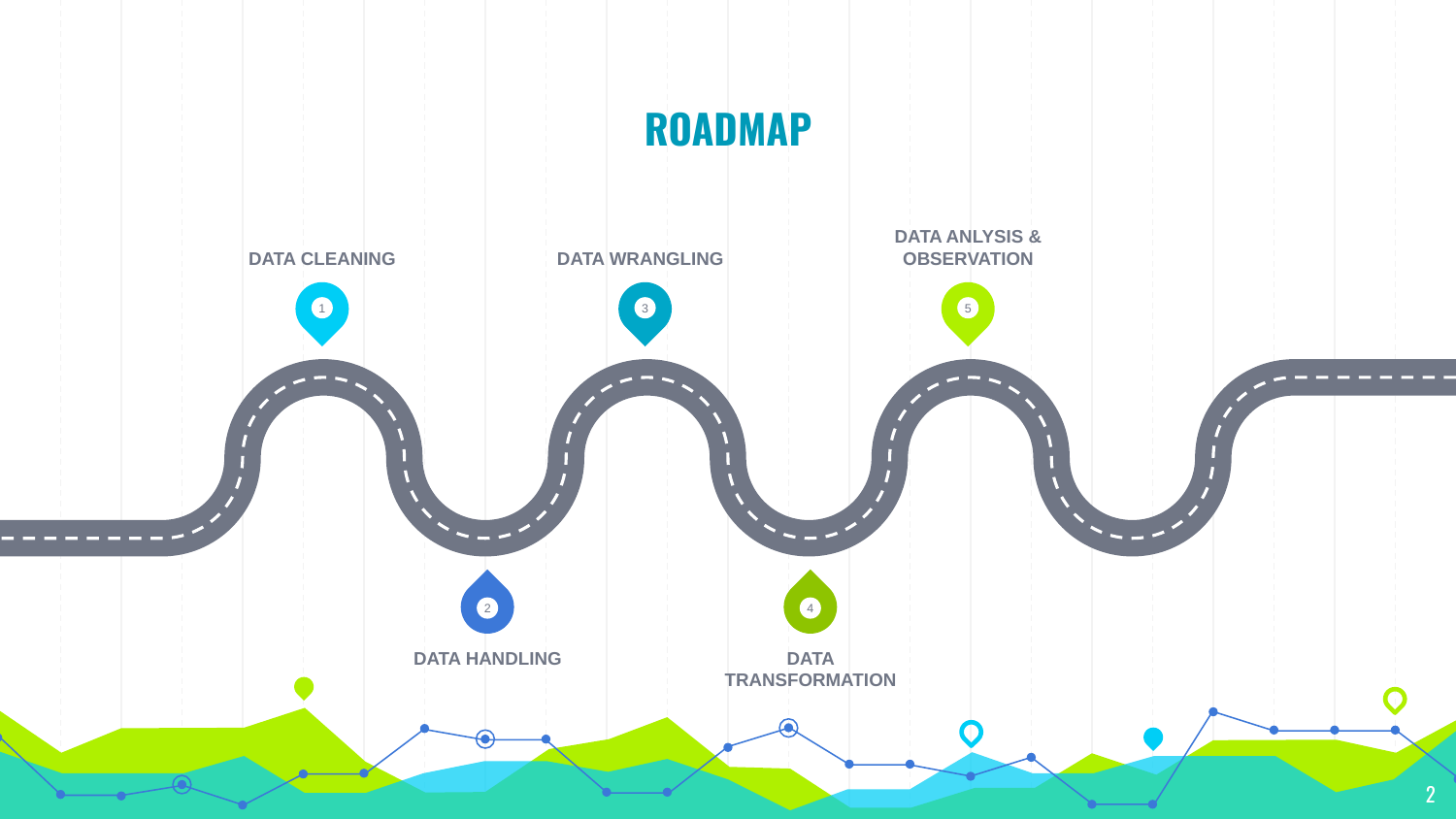

# ROADMAP
DATA CLEANING
DATA WRANGLING
DATA ANLYSIS & OBSERVATION

1

3

5

2

4
DATA HANDLING
DATA TRANSFORMATION
2